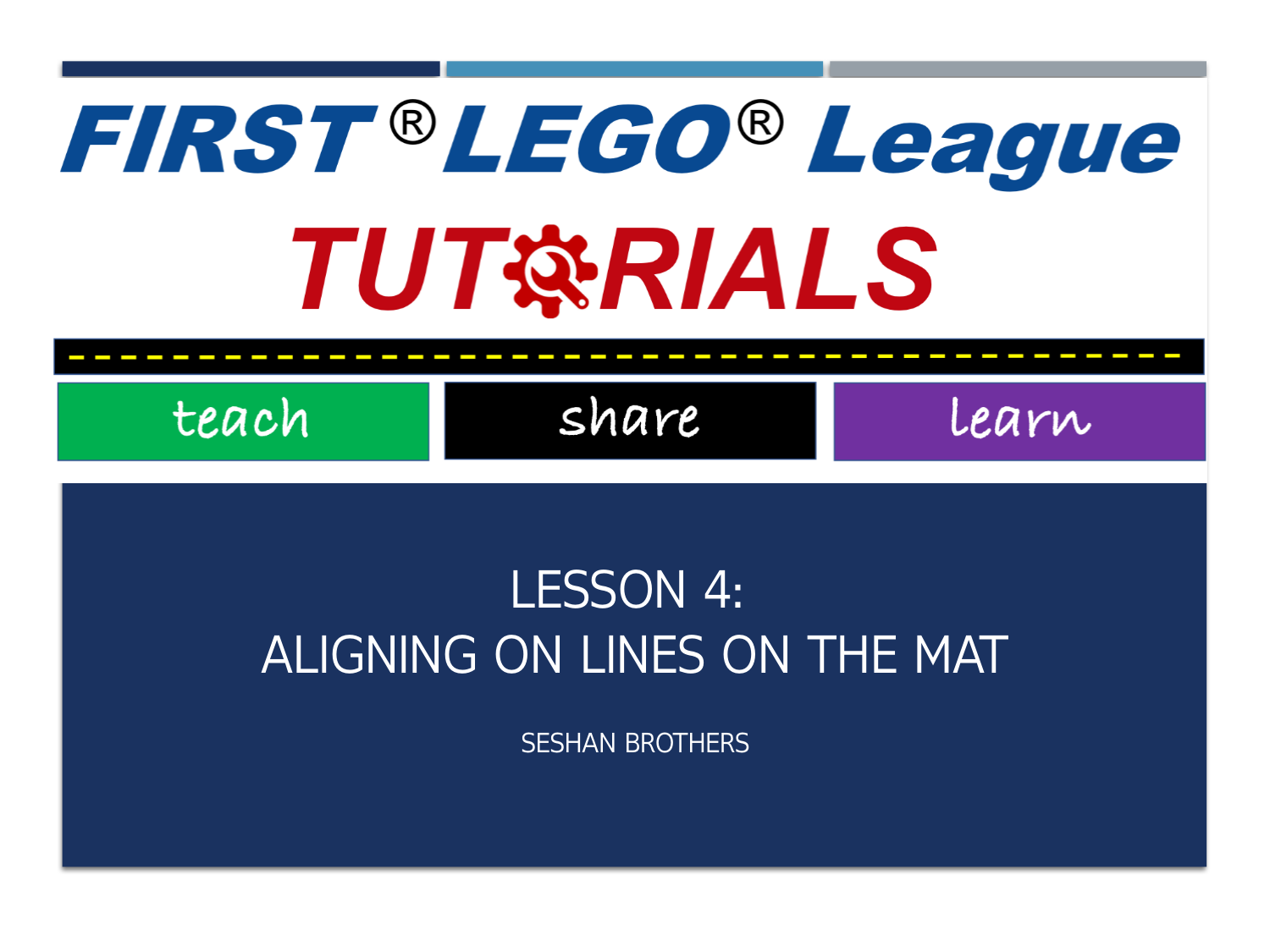

# Lesson 4: Aligning on Lines On The Mat
Seshan brothers